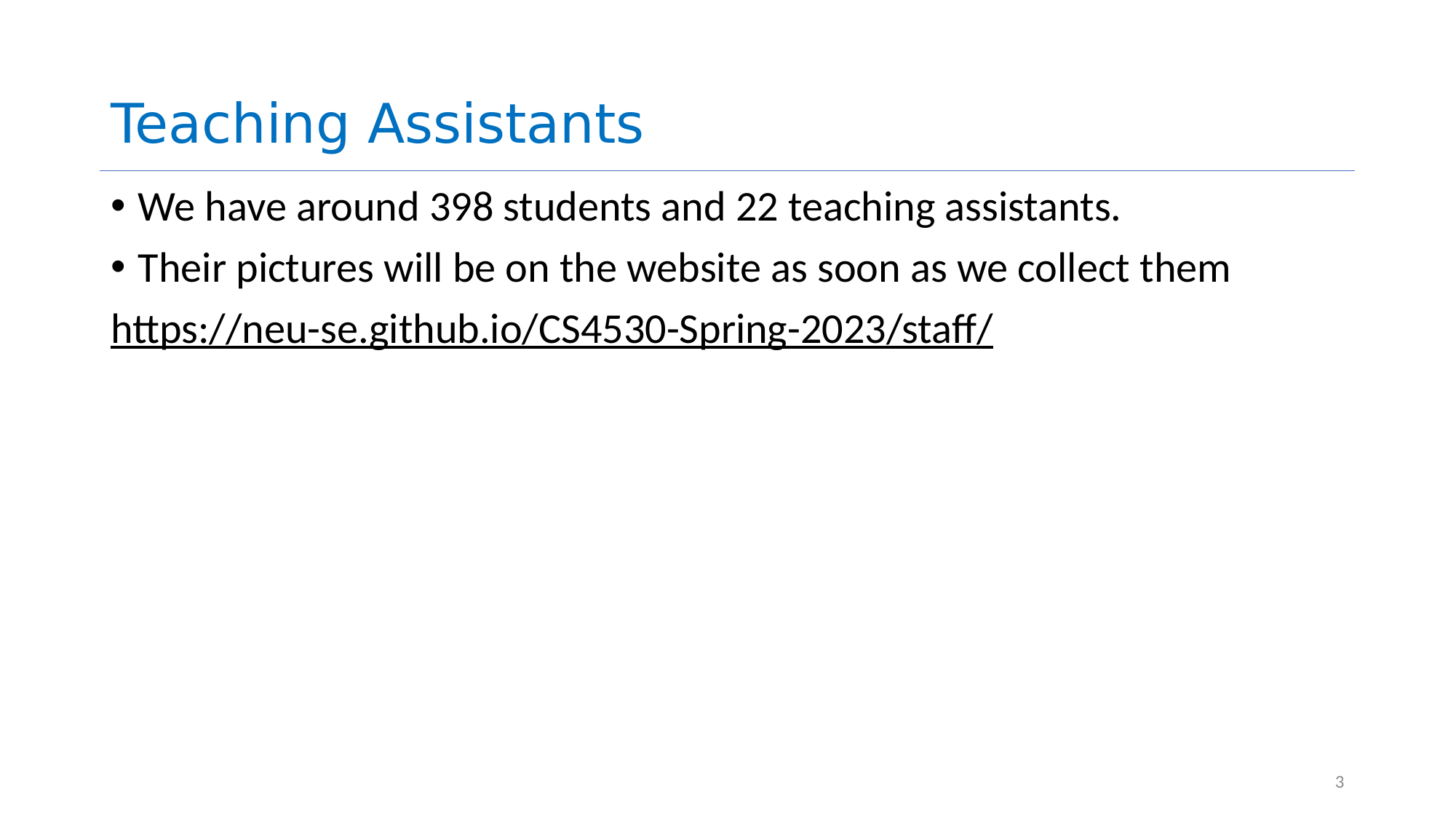

# Teaching Assistants
We have around 398 students and 22 teaching assistants.
Their pictures will be on the website as soon as we collect them
https://neu-se.github.io/CS4530-Spring-2023/staff/
3